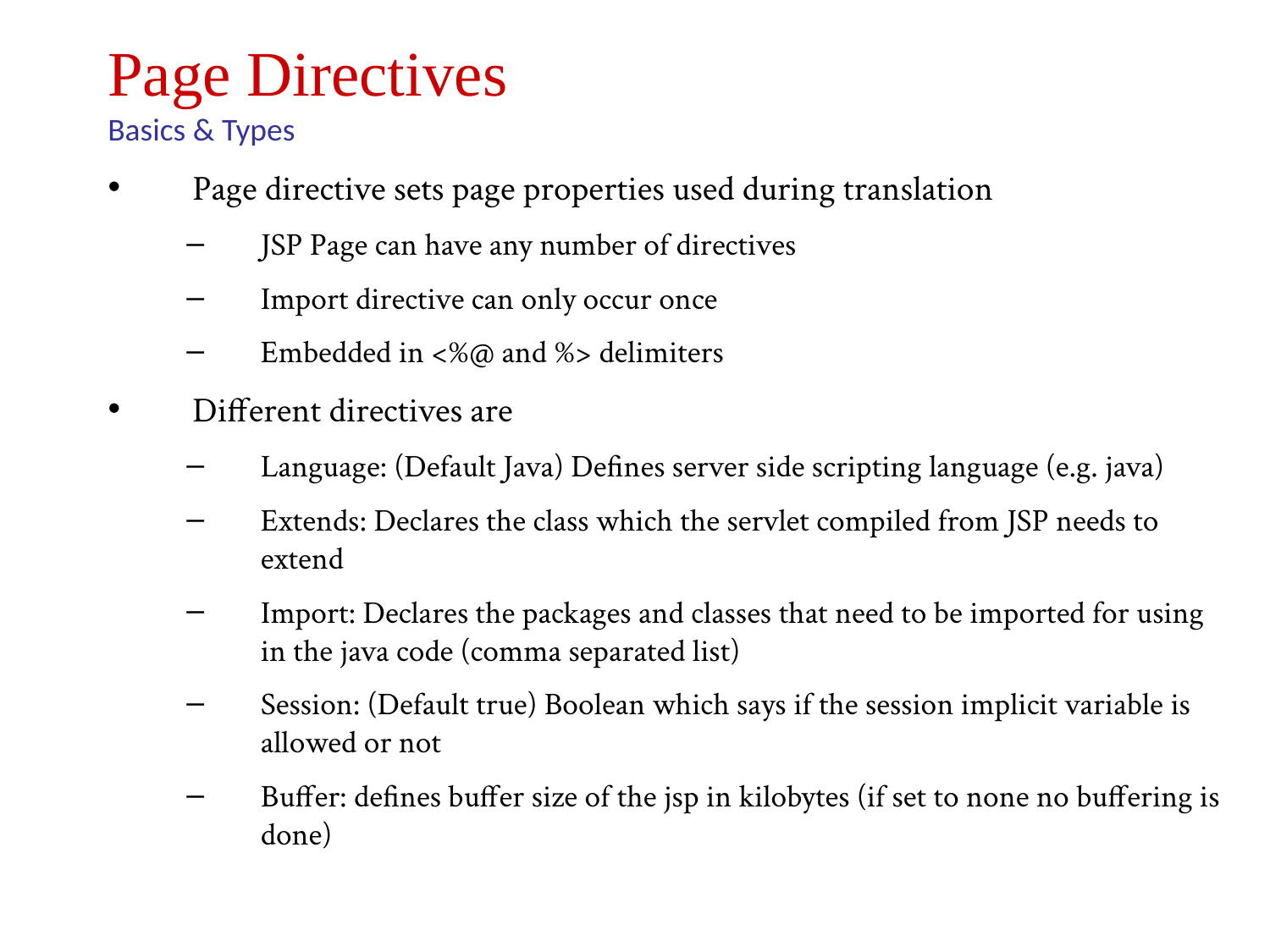

Page Directives
Basics & Types
Page directive sets page properties used during translation
JSP Page can have any number of directives
Import directive can only occur once
Embedded in <%@ and %> delimiters
Different directives are
Language: (Default Java) Defines server side scripting language (e.g. java)
Extends: Declares the class which the servlet compiled from JSP needs to extend
Import: Declares the packages and classes that need to be imported for using in the java code (comma separated list)
Session: (Default true) Boolean which says if the session implicit variable is allowed or not
Buffer: defines buffer size of the jsp in kilobytes (if set to none no buffering is done)